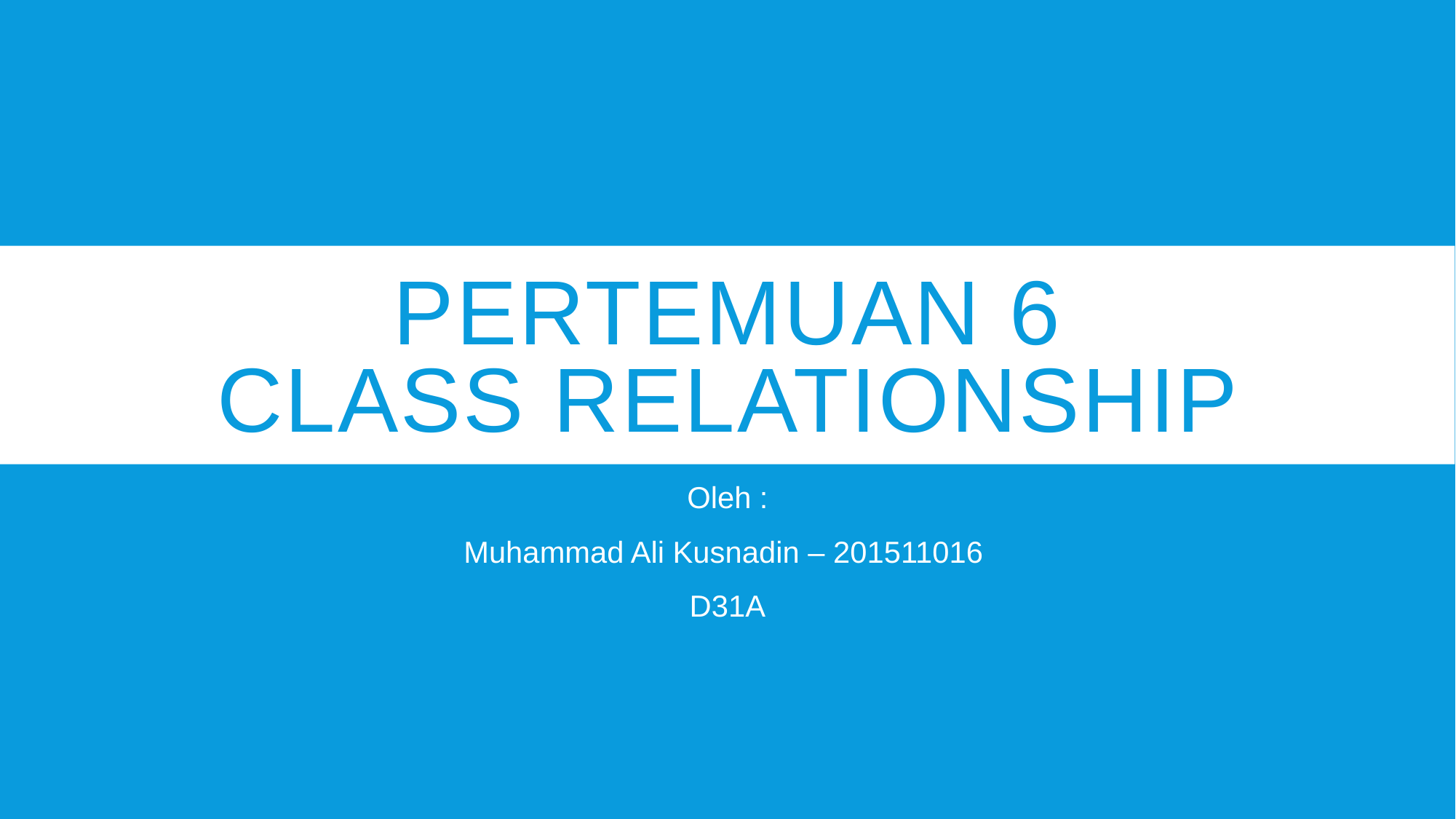

# Pertemuan 6 Class Relationship
Oleh :
Muhammad Ali Kusnadin – 201511016
D31A